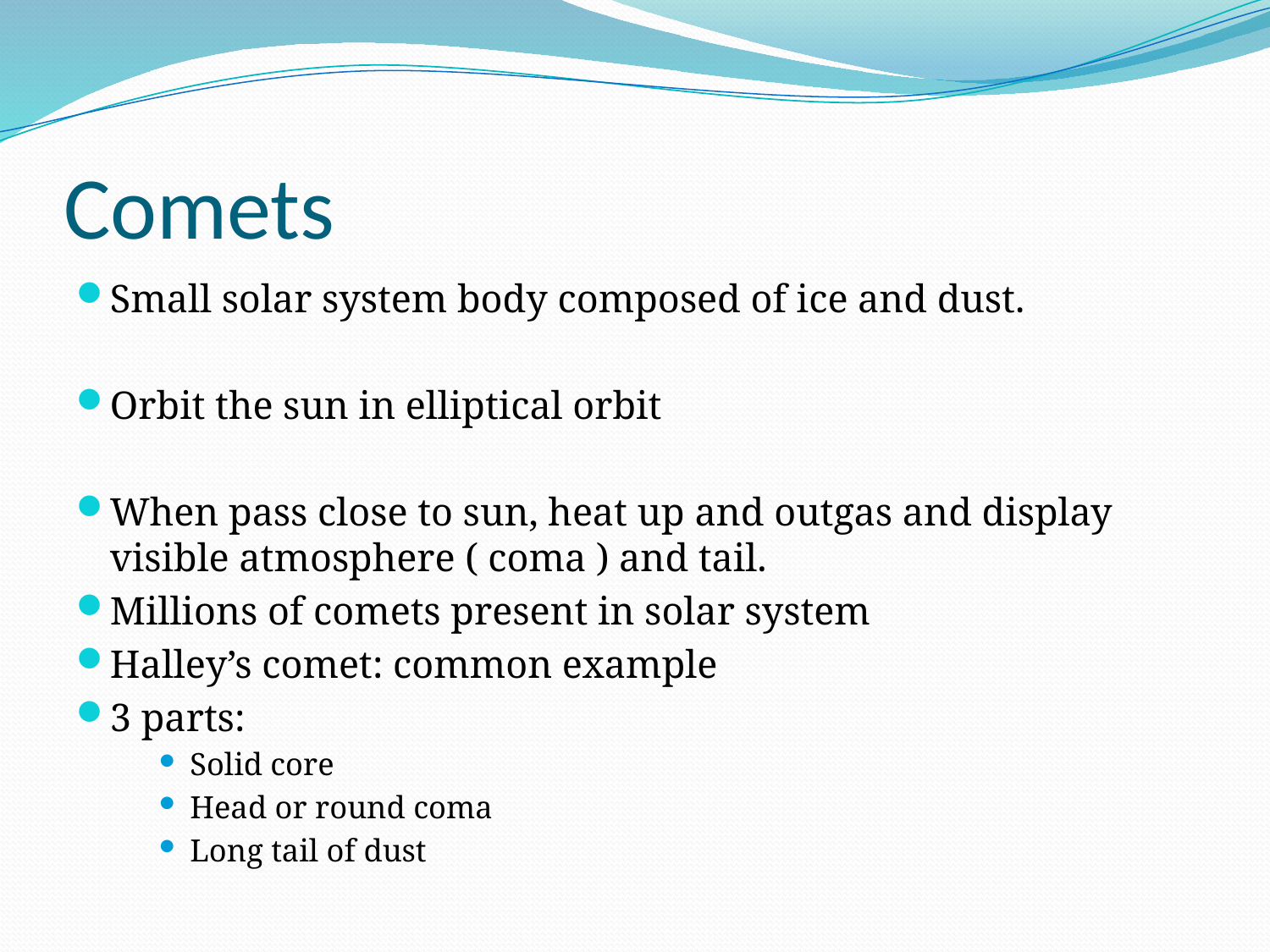

# Comets
Small solar system body composed of ice and dust.

Orbit the sun in elliptical orbit

When pass close to sun, heat up and outgas and display visible atmosphere ( coma ) and tail.
Millions of comets present in solar system
Halley’s comet: common example
3 parts:
Solid core
Head or round coma
Long tail of dust